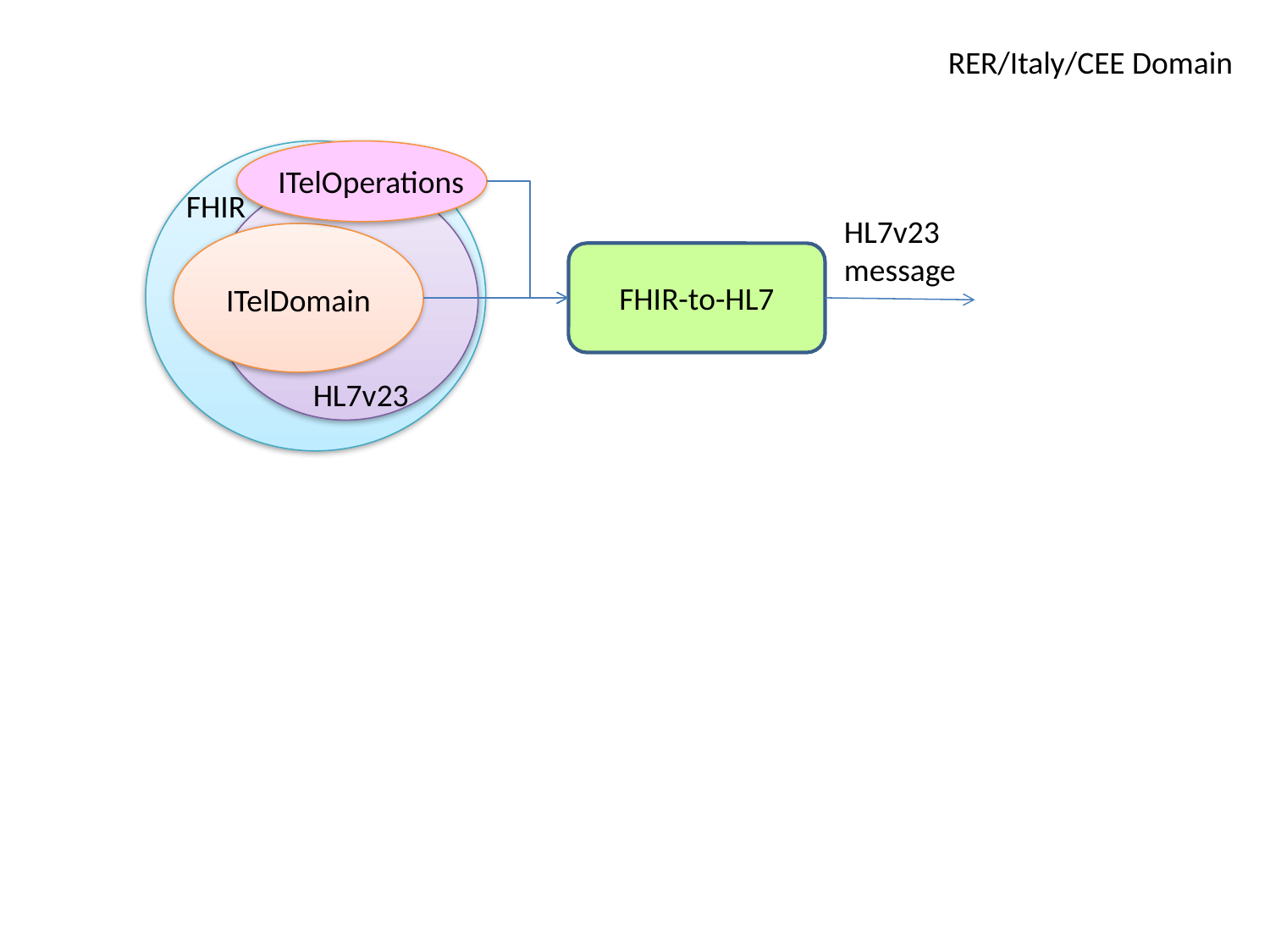

RER/Italy/CEE Domain

ITelOperations
FHIR

HL7v23
message

FHIR-to-HL7
ITelDomain
HL7v23